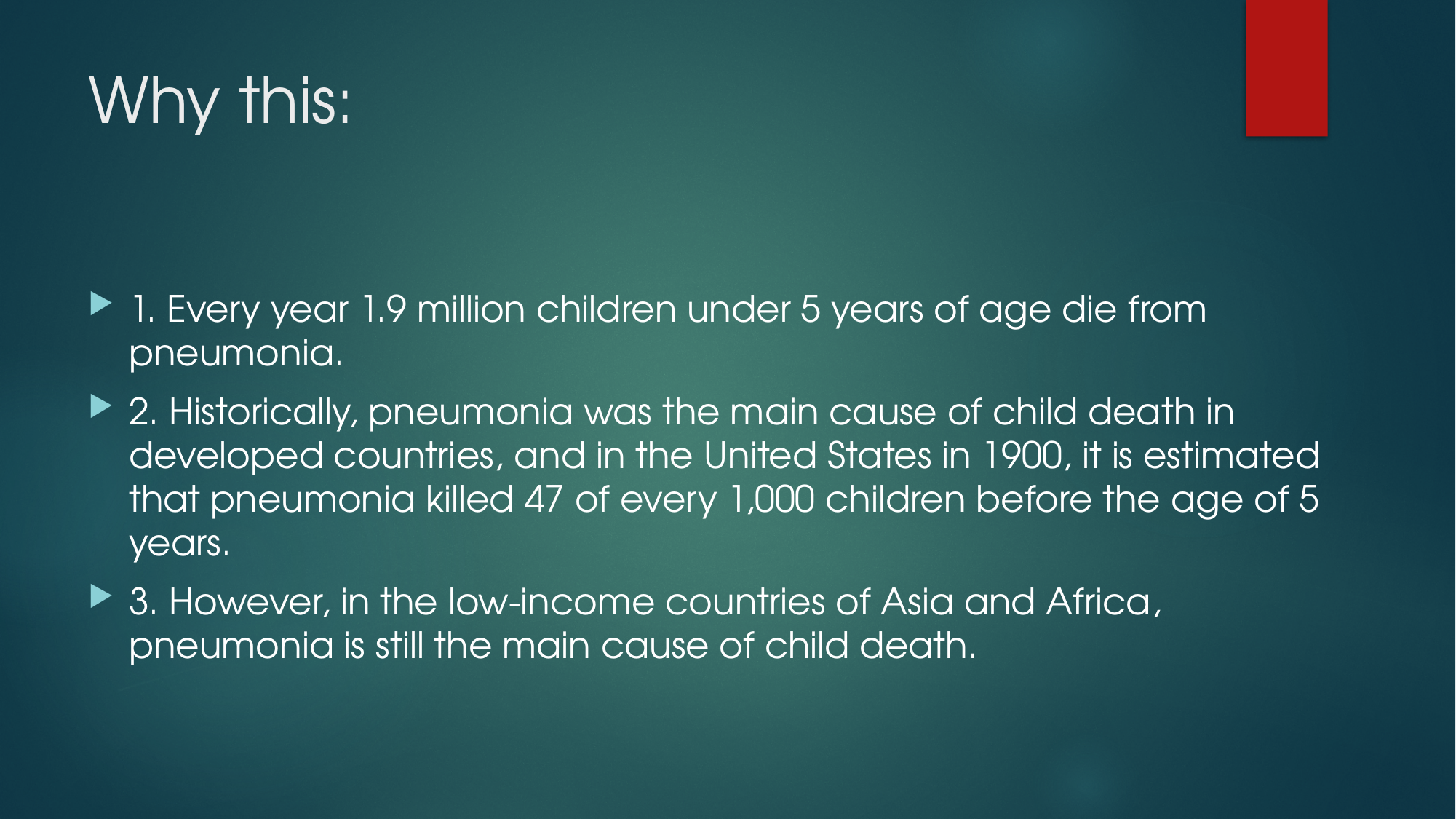

# Why this:

1. Every year 1.9 million children under 5 years of age die from pneumonia.
2. Historically, pneumonia was the main cause of child death in developed countries, and in the United States in 1900, it is estimated that pneumonia killed 47 of every 1,000 children before the age of 5 years.
3. However, in the low-income countries of Asia and Africa, pneumonia is still the main cause of child death.